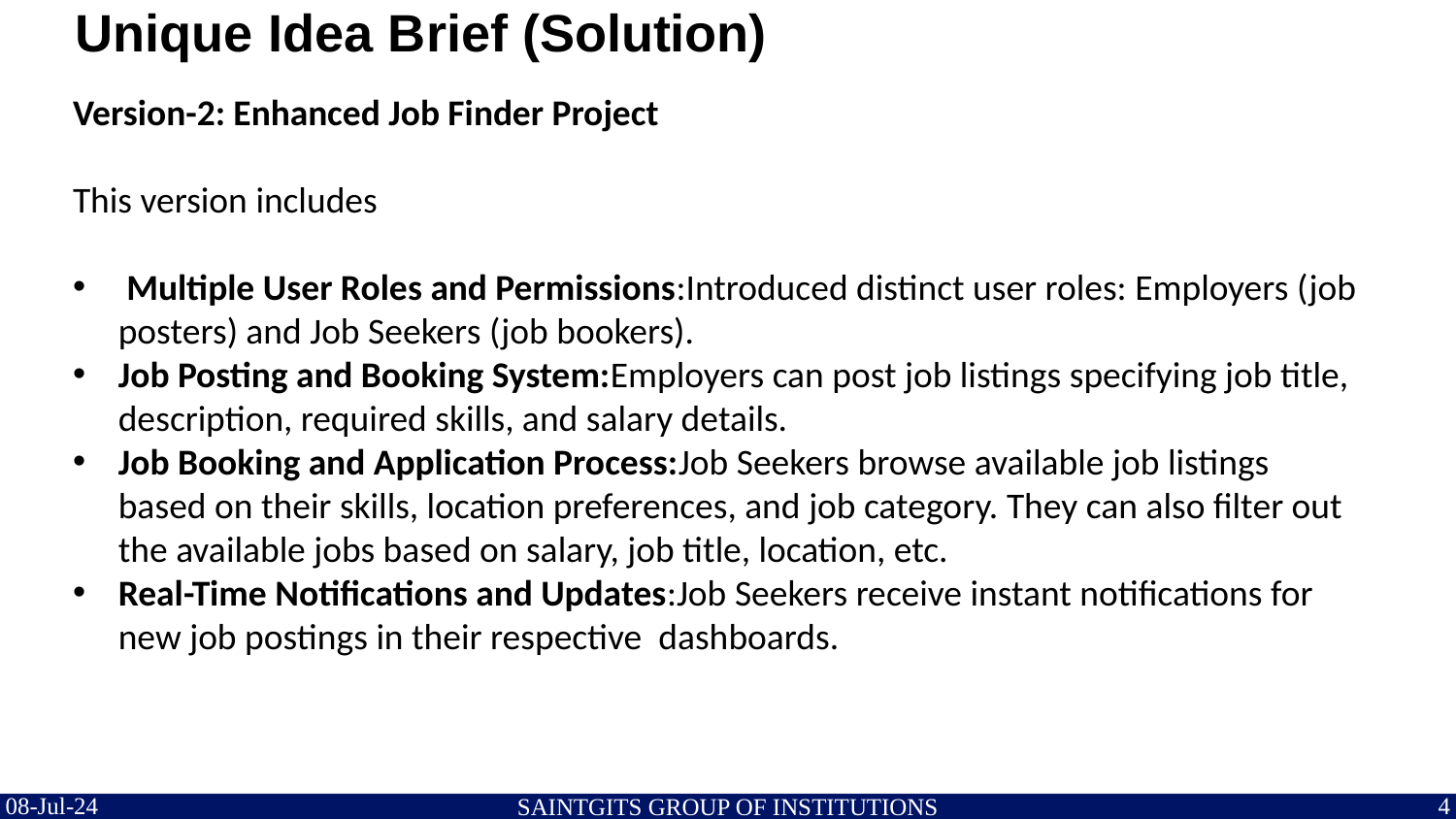

# Unique Idea Brief (Solution)
Version-2: Enhanced Job Finder Project

This version includes

 Multiple User Roles and Permissions:Introduced distinct user roles: Employers (job posters) and Job Seekers (job bookers).
Job Posting and Booking System:Employers can post job listings specifying job title, description, required skills, and salary details.
Job Booking and Application Process:Job Seekers browse available job listings based on their skills, location preferences, and job category. They can also filter out the available jobs based on salary, job title, location, etc.
Real-Time Notifications and Updates:Job Seekers receive instant notifications for new job postings in their respective  dashboards.
08-Jul-24
4
SAINTGITS GROUP OF INSTITUTIONS